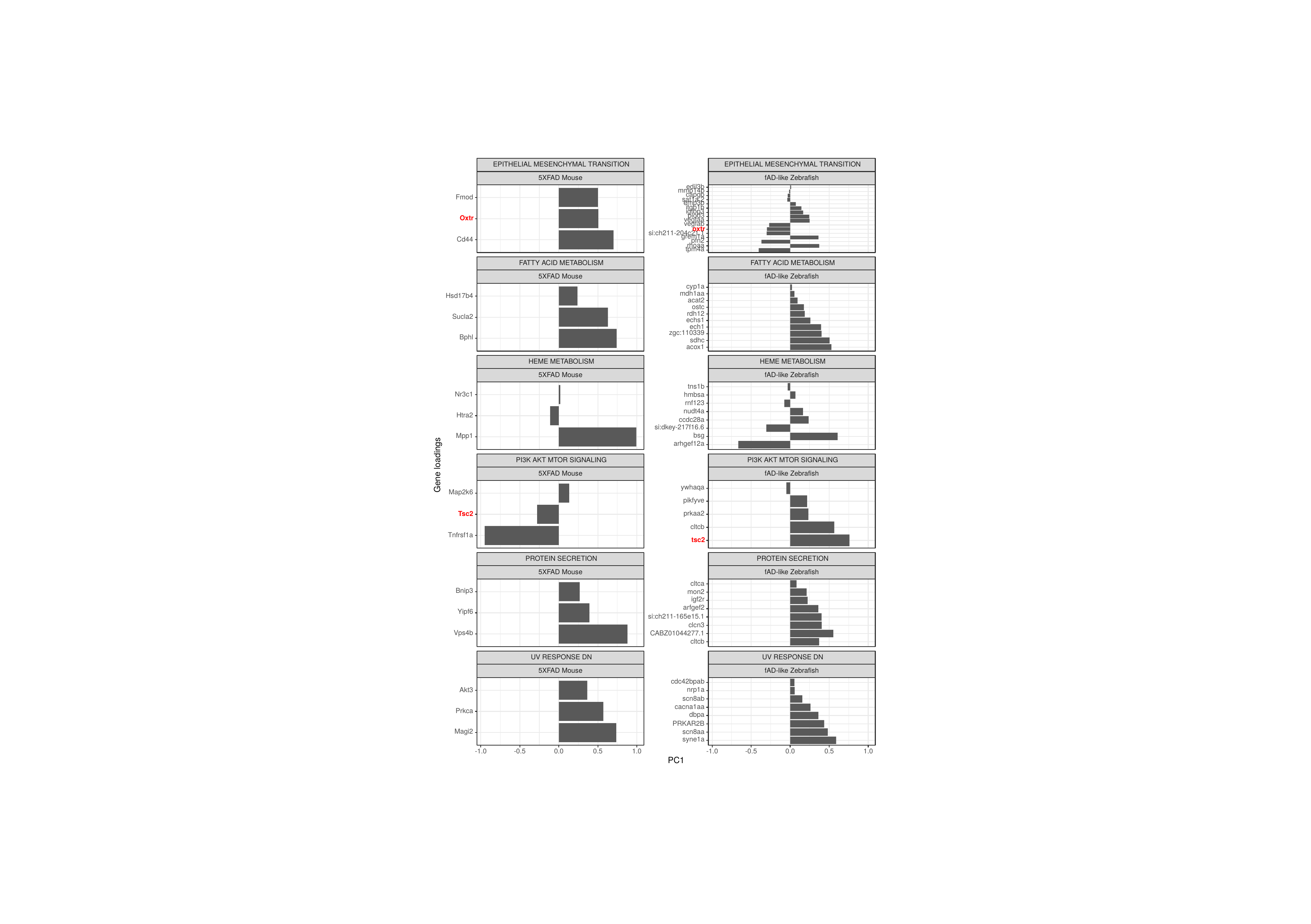

EPITHELIAL MESENCHYMAL TRANSITION
 EPITHELIAL MESENCHYMAL TRANSITION

fAD-like Zebrafish
5XFAD Mouse
edil3b

mmp14b

capgb

Fmod

sat1a.2

emp3b

itgb1b

igfbp3

plod3

Oxtr

vegfaa

vegfab

oxtr

si:ch211-204c21.1

grem1a

Cd44

pfn2

rhoaa

tpm4a

 FATTY ACID METABOLISM
 FATTY ACID METABOLISM

fAD-like Zebrafish
5XFAD Mouse

cyp1a

mdh1aa
Hsd17b4

acat2

ostc

rdh12

Sucla2

echs1

ech1

zgc:110339

Bphl

sdhc

acox1

 HEME METABOLISM
 HEME METABOLISM

fAD-like Zebrafish
5XFAD Mouse

tns1b

Nr3c1
hmbsa

rnf123

nudt4a

Htra2

ccdc28a

si:dkey-217f16.6

bsg

Mpp1

arhgef12a

 PI3K AKT MTOR SIGNALING
 PI3K AKT MTOR SIGNALING
Gene loadings

fAD-like Zebrafish
5XFAD Mouse

ywhaqa

Map2k6

pikfyve

prkaa2
Tsc2

cltcb

Tnfrsf1a

tsc2

 PROTEIN SECRETION
 PROTEIN SECRETION

fAD-like Zebrafish
5XFAD Mouse

cltca

Bnip3

mon2

igf2r

arfgef2

Yipf6

si:ch211-165e15.1

clcn3

Vps4b
CABZ01044277.1

cltcb

 UV RESPONSE DN
 UV RESPONSE DN

fAD-like Zebrafish
5XFAD Mouse

cdc42bpab

nrp1a

Akt3

scn8ab

cacna1aa

Prkca

dbpa

PRKAR2B

Magi2
scn8aa

syne1a

-1.0
-0.5
0.0
0.5
1.0
-1.0
-0.5
0.0
0.5
1.0
PC1